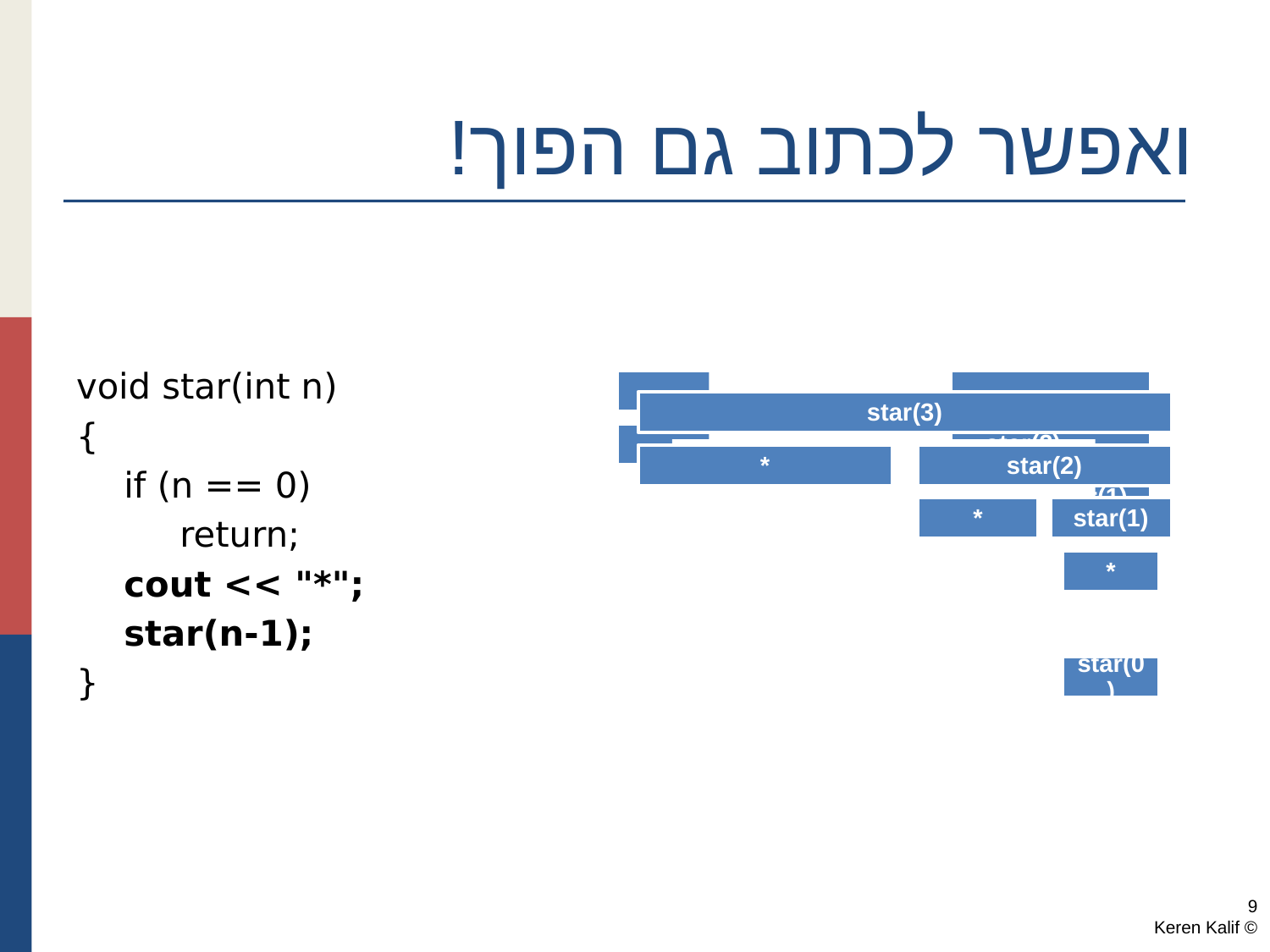

# ואפשר לכתוב גם הפוך!

void star(int n)
{
	if (n == 0)
	     return;
	cout << "*";
	star(n-1);
}

star(3)
star(2)
*
*
star(1)
*
star(0)
star(3)
star(2)
*
*
star(1)
*
star(0)

9
© Keren Kalif